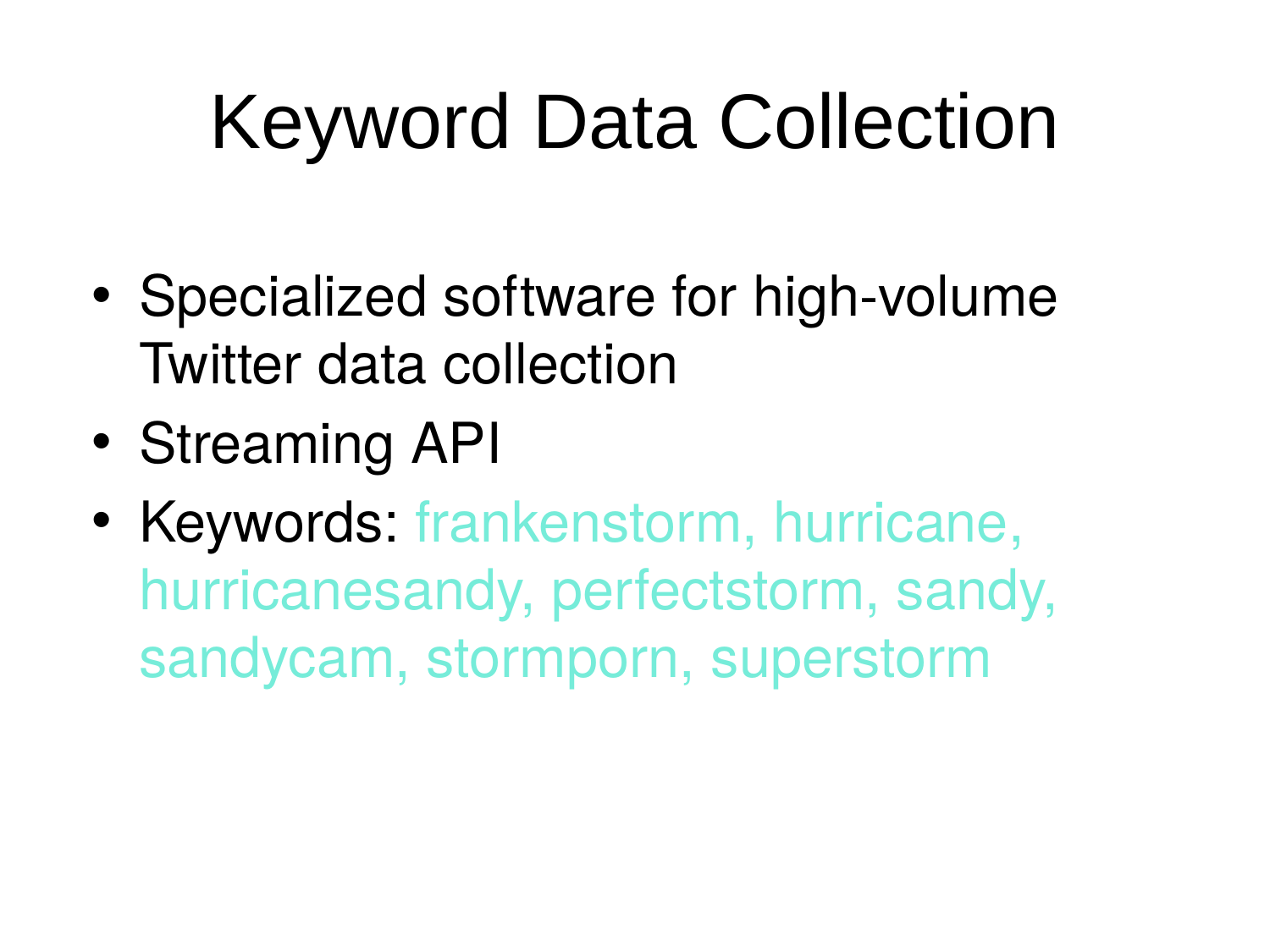

# Keyword Data Collection
Specialized software for high-volume Twitter data collection
Streaming API
Keywords: frankenstorm, hurricane, hurricanesandy, perfectstorm, sandy, sandycam, stormporn, superstorm